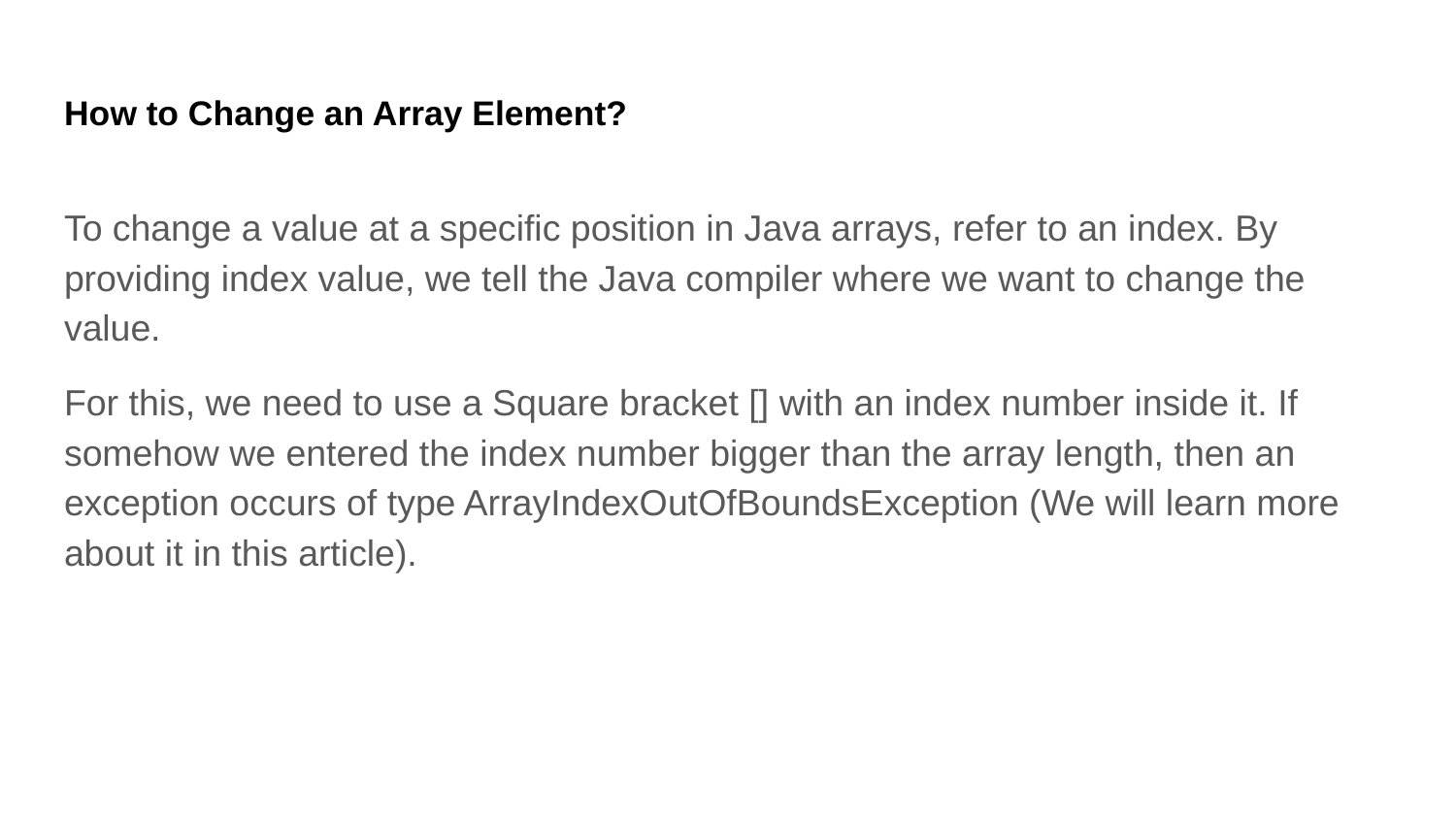

# How to Change an Array Element?

To change a value at a specific position in Java arrays, refer to an index. By providing index value, we tell the Java compiler where we want to change the value.
For this, we need to use a Square bracket [] with an index number inside it. If somehow we entered the index number bigger than the array length, then an exception occurs of type ArrayIndexOutOfBoundsException (We will learn more about it in this article).